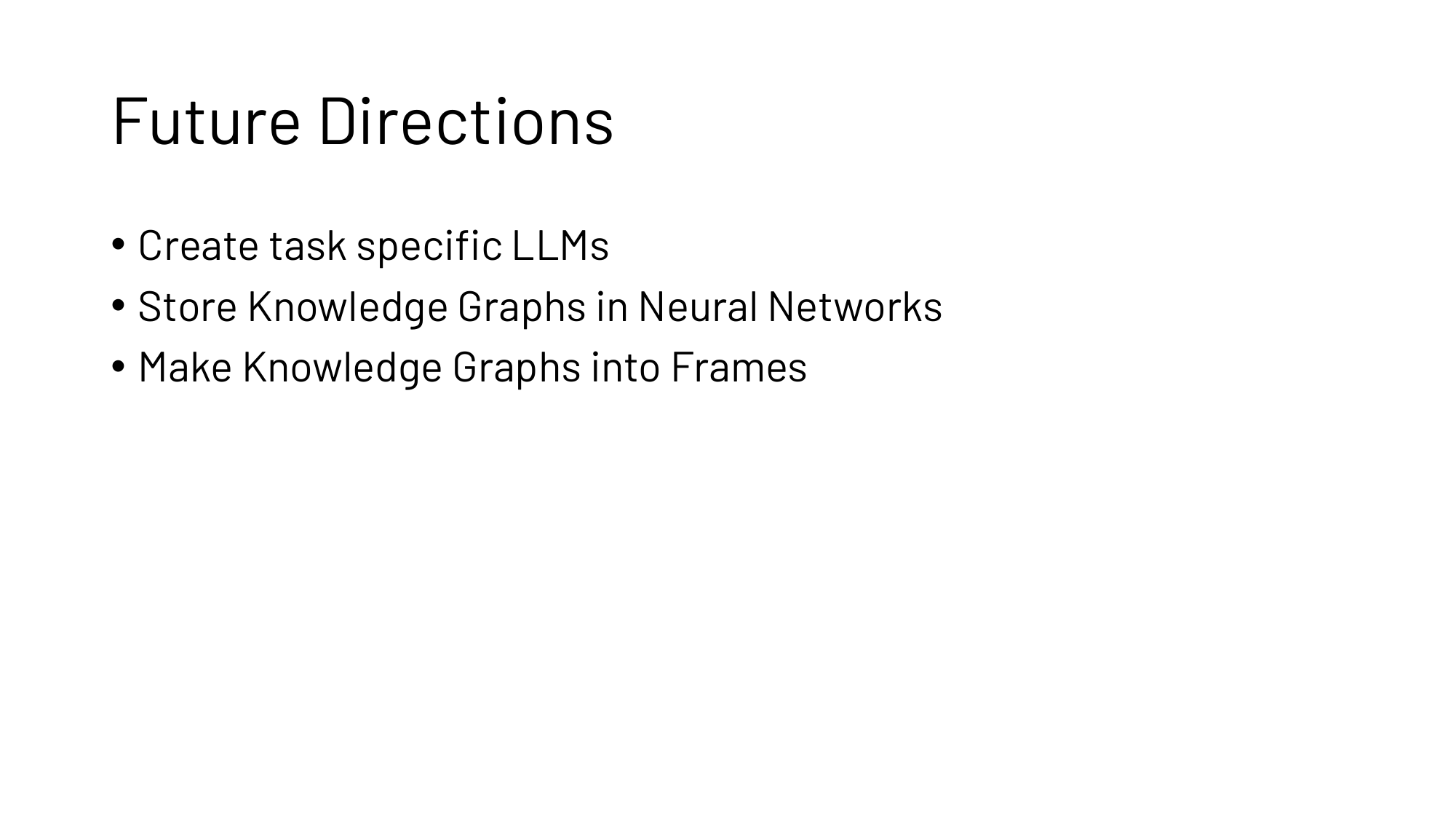

# Future Directions
Create task specific LLMs
Store Knowledge Graphs in Neural Networks
Make Knowledge Graphs into Frames